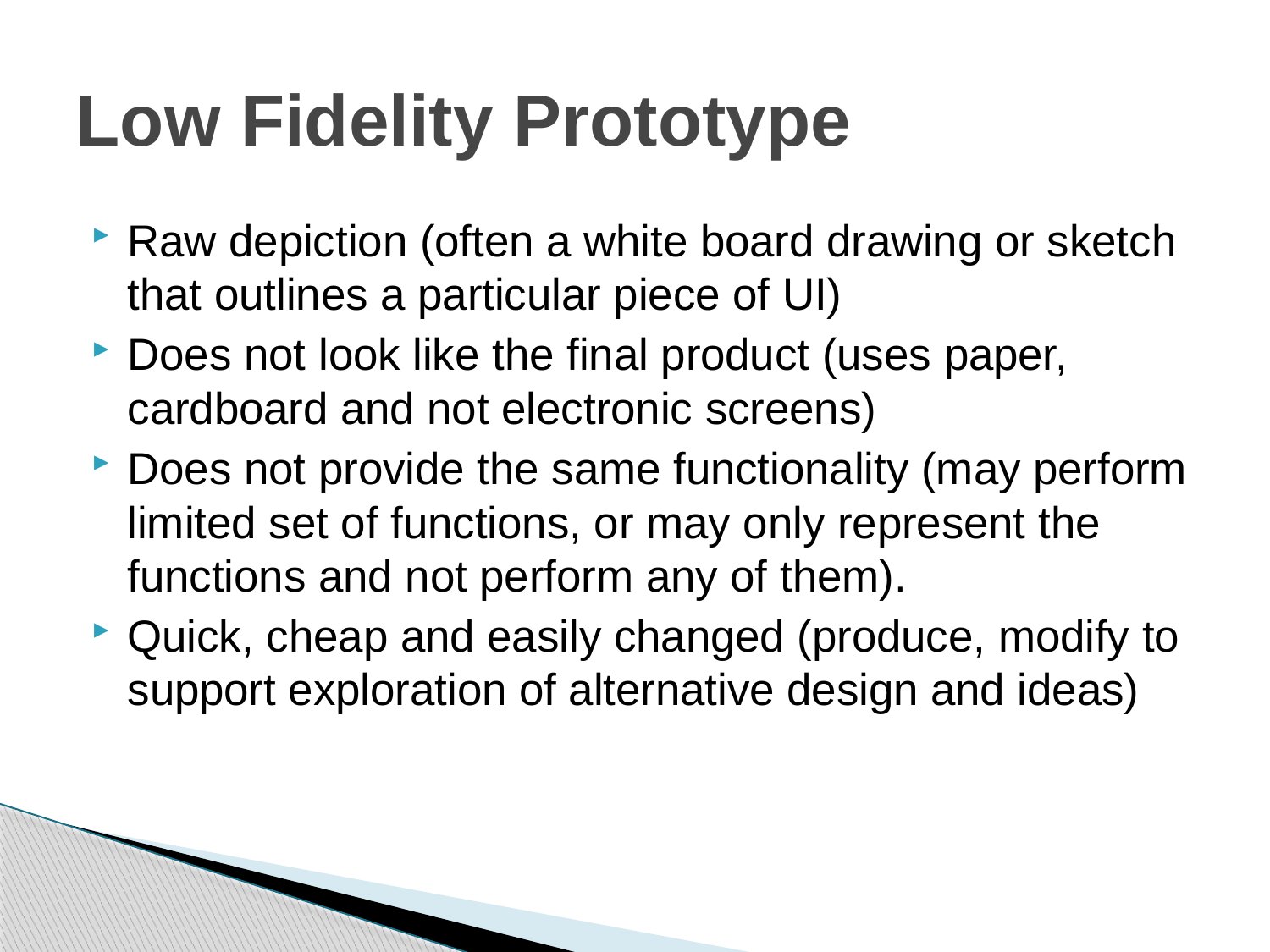

# Low Fidelity Prototype
Raw depiction (often a white board drawing or sketch that outlines a particular piece of UI)
Does not look like the final product (uses paper, cardboard and not electronic screens)
Does not provide the same functionality (may perform limited set of functions, or may only represent the functions and not perform any of them).
Quick, cheap and easily changed (produce, modify to support exploration of alternative design and ideas)